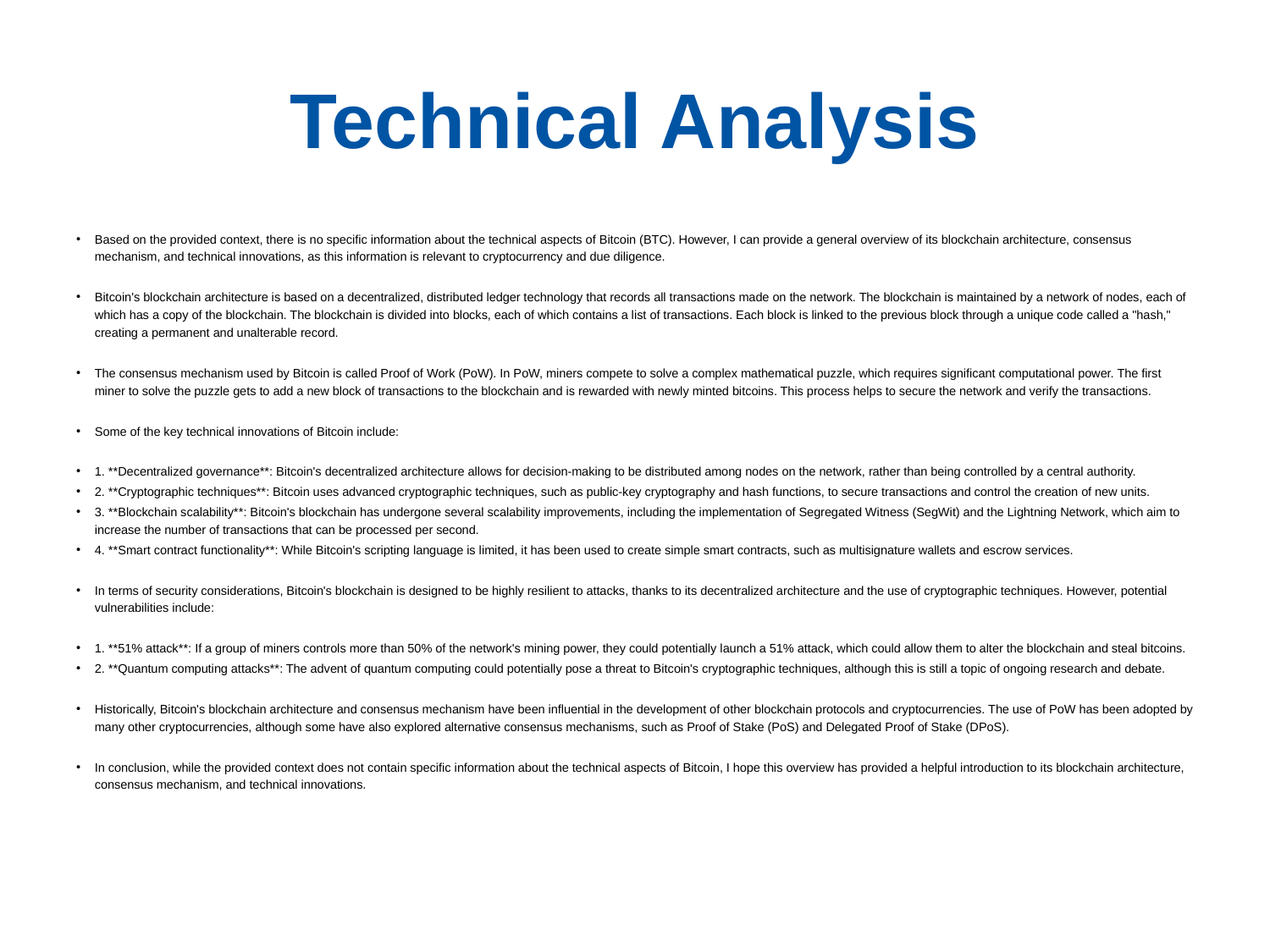

# Technical Analysis
Based on the provided context, there is no specific information about the technical aspects of Bitcoin (BTC). However, I can provide a general overview of its blockchain architecture, consensus mechanism, and technical innovations, as this information is relevant to cryptocurrency and due diligence.

Bitcoin's blockchain architecture is based on a decentralized, distributed ledger technology that records all transactions made on the network. The blockchain is maintained by a network of nodes, each of which has a copy of the blockchain. The blockchain is divided into blocks, each of which contains a list of transactions. Each block is linked to the previous block through a unique code called a "hash," creating a permanent and unalterable record.

The consensus mechanism used by Bitcoin is called Proof of Work (PoW). In PoW, miners compete to solve a complex mathematical puzzle, which requires significant computational power. The first miner to solve the puzzle gets to add a new block of transactions to the blockchain and is rewarded with newly minted bitcoins. This process helps to secure the network and verify the transactions.

Some of the key technical innovations of Bitcoin include:

1. **Decentralized governance**: Bitcoin's decentralized architecture allows for decision-making to be distributed among nodes on the network, rather than being controlled by a central authority.
2. **Cryptographic techniques**: Bitcoin uses advanced cryptographic techniques, such as public-key cryptography and hash functions, to secure transactions and control the creation of new units.
3. **Blockchain scalability**: Bitcoin's blockchain has undergone several scalability improvements, including the implementation of Segregated Witness (SegWit) and the Lightning Network, which aim to increase the number of transactions that can be processed per second.
4. **Smart contract functionality**: While Bitcoin's scripting language is limited, it has been used to create simple smart contracts, such as multisignature wallets and escrow services.

In terms of security considerations, Bitcoin's blockchain is designed to be highly resilient to attacks, thanks to its decentralized architecture and the use of cryptographic techniques. However, potential vulnerabilities include:

1. **51% attack**: If a group of miners controls more than 50% of the network's mining power, they could potentially launch a 51% attack, which could allow them to alter the blockchain and steal bitcoins.
2. **Quantum computing attacks**: The advent of quantum computing could potentially pose a threat to Bitcoin's cryptographic techniques, although this is still a topic of ongoing research and debate.

Historically, Bitcoin's blockchain architecture and consensus mechanism have been influential in the development of other blockchain protocols and cryptocurrencies. The use of PoW has been adopted by many other cryptocurrencies, although some have also explored alternative consensus mechanisms, such as Proof of Stake (PoS) and Delegated Proof of Stake (DPoS).

In conclusion, while the provided context does not contain specific information about the technical aspects of Bitcoin, I hope this overview has provided a helpful introduction to its blockchain architecture, consensus mechanism, and technical innovations.